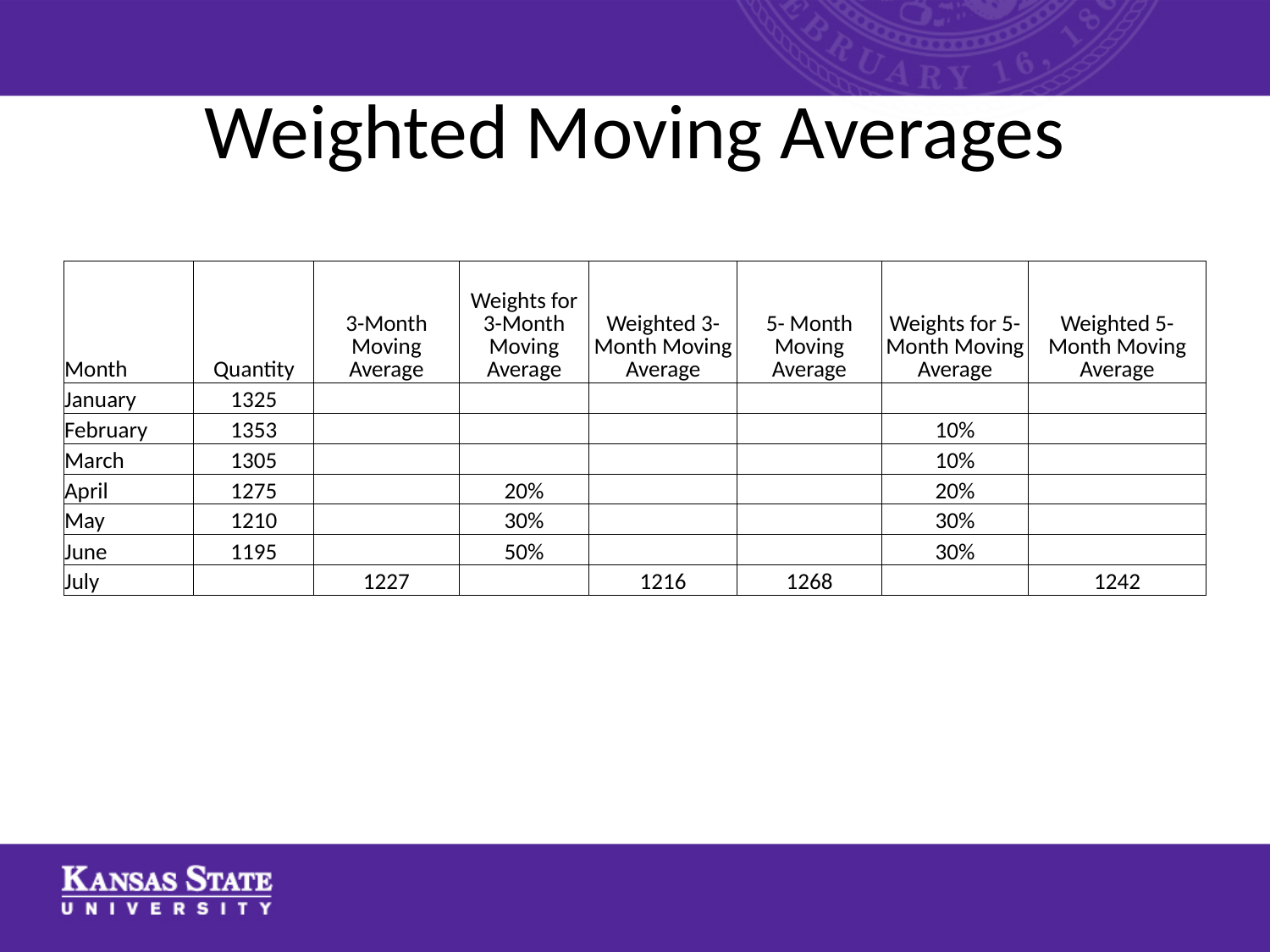

# Weighted Moving Averages
| Month | Quantity | 3-Month Moving Average | Weights for 3-Month Moving Average | Weighted 3-Month Moving Average | 5- Month Moving Average | Weights for 5-Month Moving Average | Weighted 5-Month Moving Average |
| --- | --- | --- | --- | --- | --- | --- | --- |
| January | 1325 |  |  |  |  |  |  |
| February | 1353 |  |  |  |  | 10% |  |
| March | 1305 |  |  |  |  | 10% |  |
| April | 1275 |  | 20% |  |  | 20% |  |
| May | 1210 |  | 30% |  |  | 30% |  |
| June | 1195 |  | 50% |  |  | 30% |  |
| July |  | 1227 |  | 1216 | 1268 |  | 1242 |